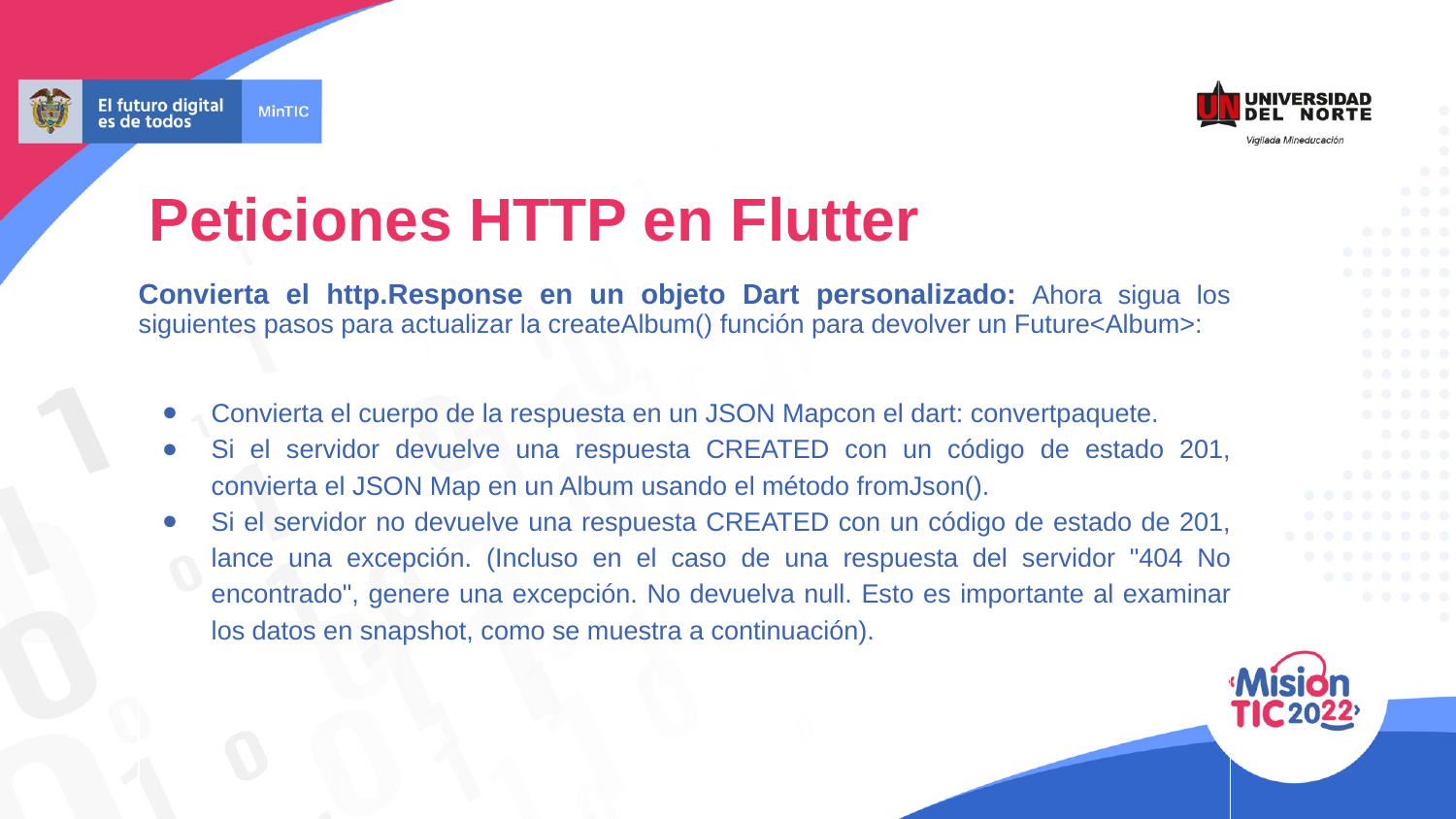

# Peticiones HTTP en Flutter
Convierta el http.Response en un objeto Dart personalizado: Ahora sigua los siguientes pasos para actualizar la createAlbum() función para devolver un Future<Album>:

Convierta el cuerpo de la respuesta en un JSON Mapcon el dart: convertpaquete.
Si el servidor devuelve una respuesta CREATED con un código de estado 201, convierta el JSON Map en un Album usando el método fromJson().
Si el servidor no devuelve una respuesta CREATED con un código de estado de 201, lance una excepción. (Incluso en el caso de una respuesta del servidor "404 No encontrado", genere una excepción. No devuelva null. Esto es importante al examinar los datos en snapshot, como se muestra a continuación).